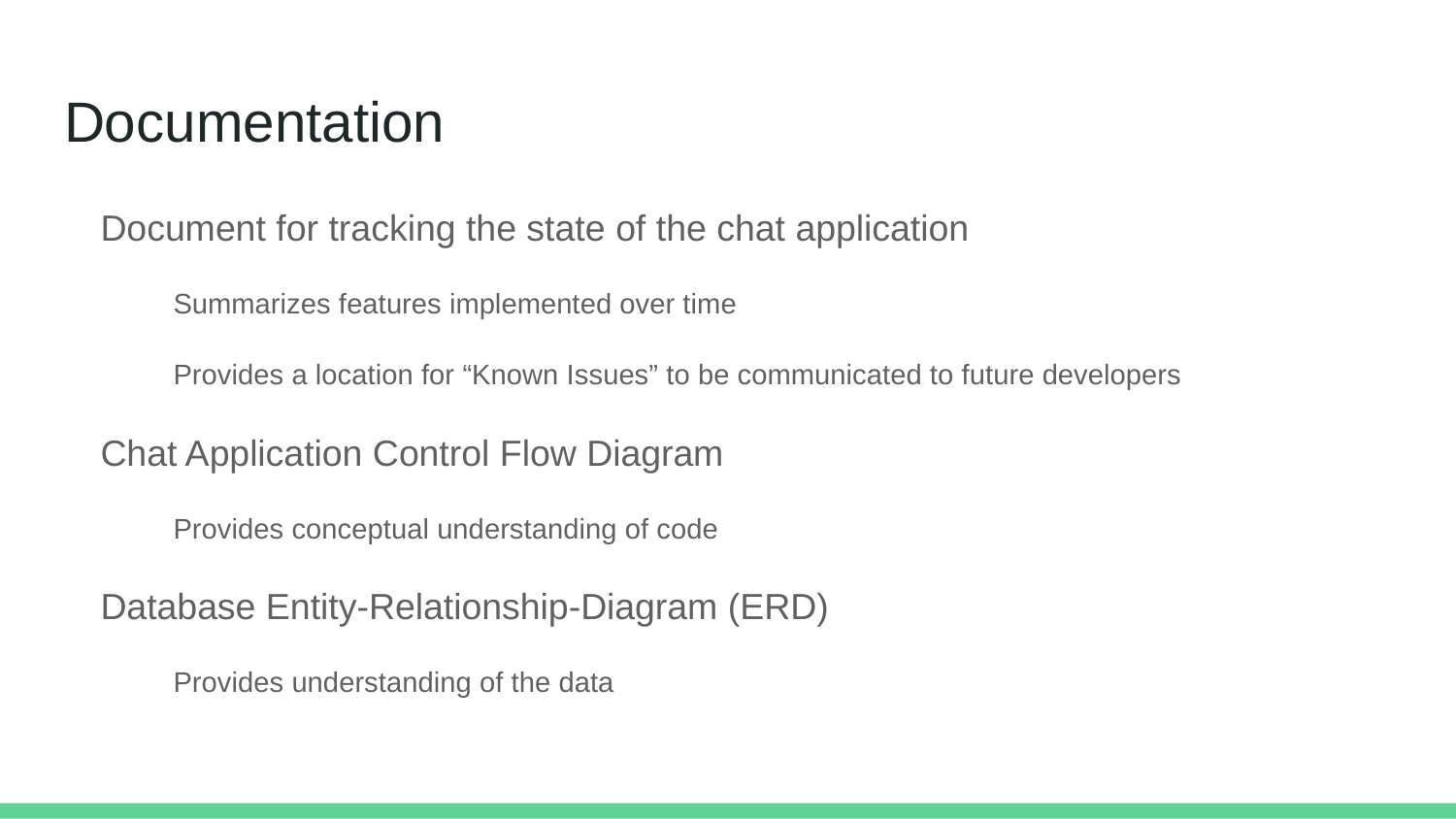

# Documentation
Document for tracking the state of the chat application
Summarizes features implemented over time
Provides a location for “Known Issues” to be communicated to future developers
Chat Application Control Flow Diagram
Provides conceptual understanding of code
Database Entity-Relationship-Diagram (ERD)
Provides understanding of the data